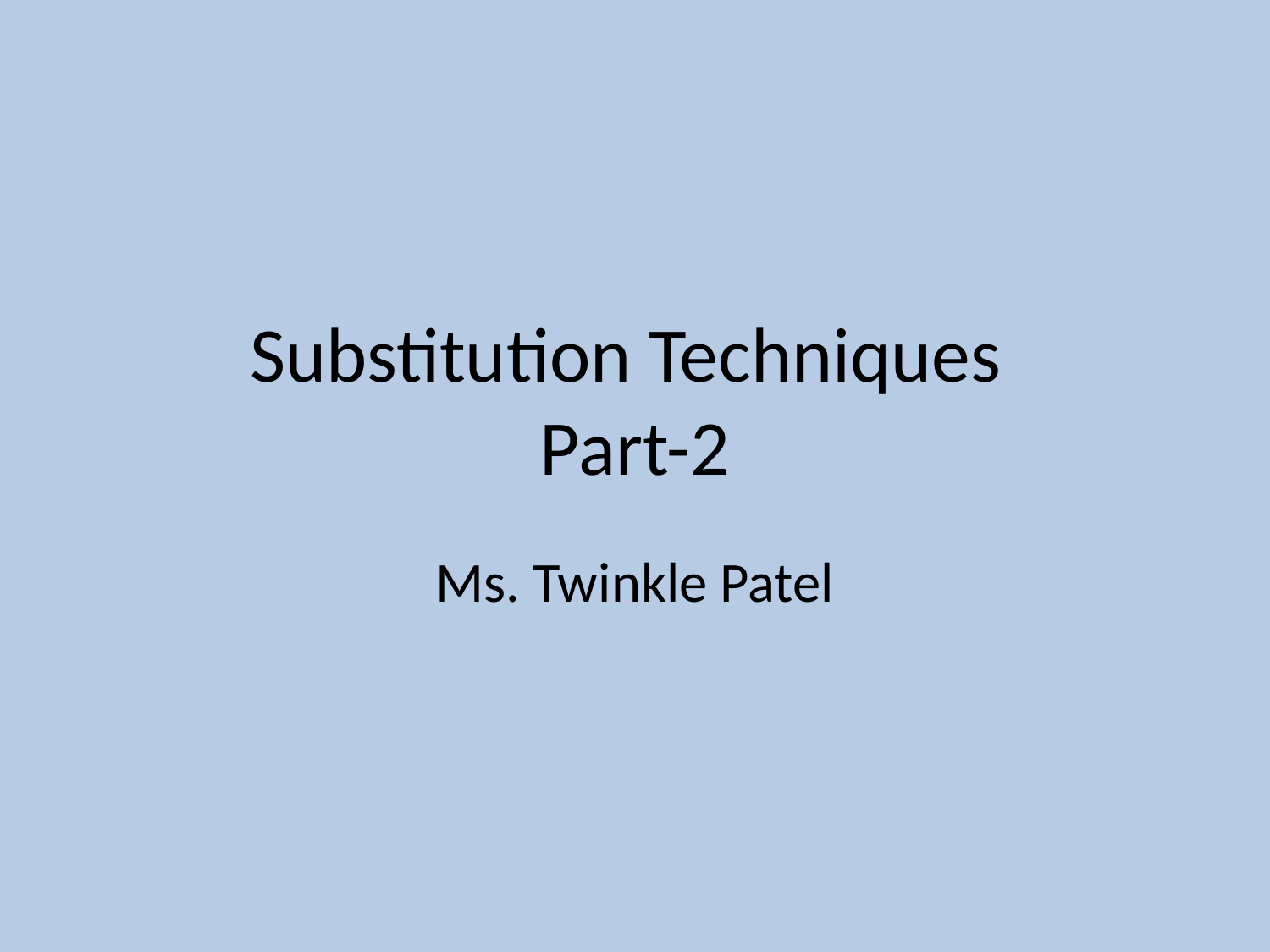

# Substitution Techniques Part-2
Ms. Twinkle Patel